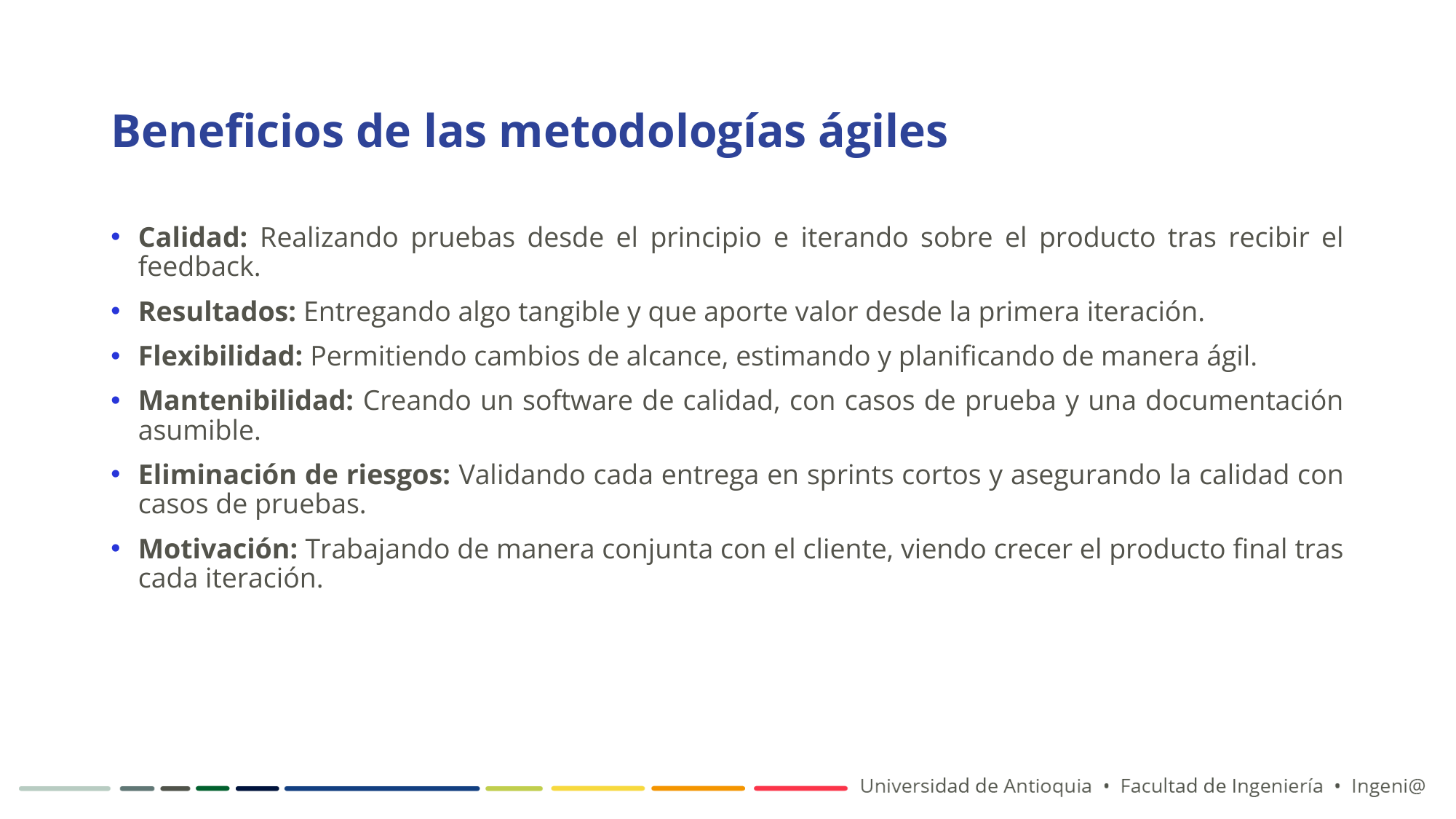

# Beneficios de las metodologías ágiles
Calidad: Realizando pruebas desde el principio e iterando sobre el producto tras recibir el feedback.
Resultados: Entregando algo tangible y que aporte valor desde la primera iteración.
Flexibilidad: Permitiendo cambios de alcance, estimando y planificando de manera ágil.
Mantenibilidad: Creando un software de calidad, con casos de prueba y una documentación asumible.
Eliminación de riesgos: Validando cada entrega en sprints cortos y asegurando la calidad con casos de pruebas.
Motivación: Trabajando de manera conjunta con el cliente, viendo crecer el producto final tras cada iteración.